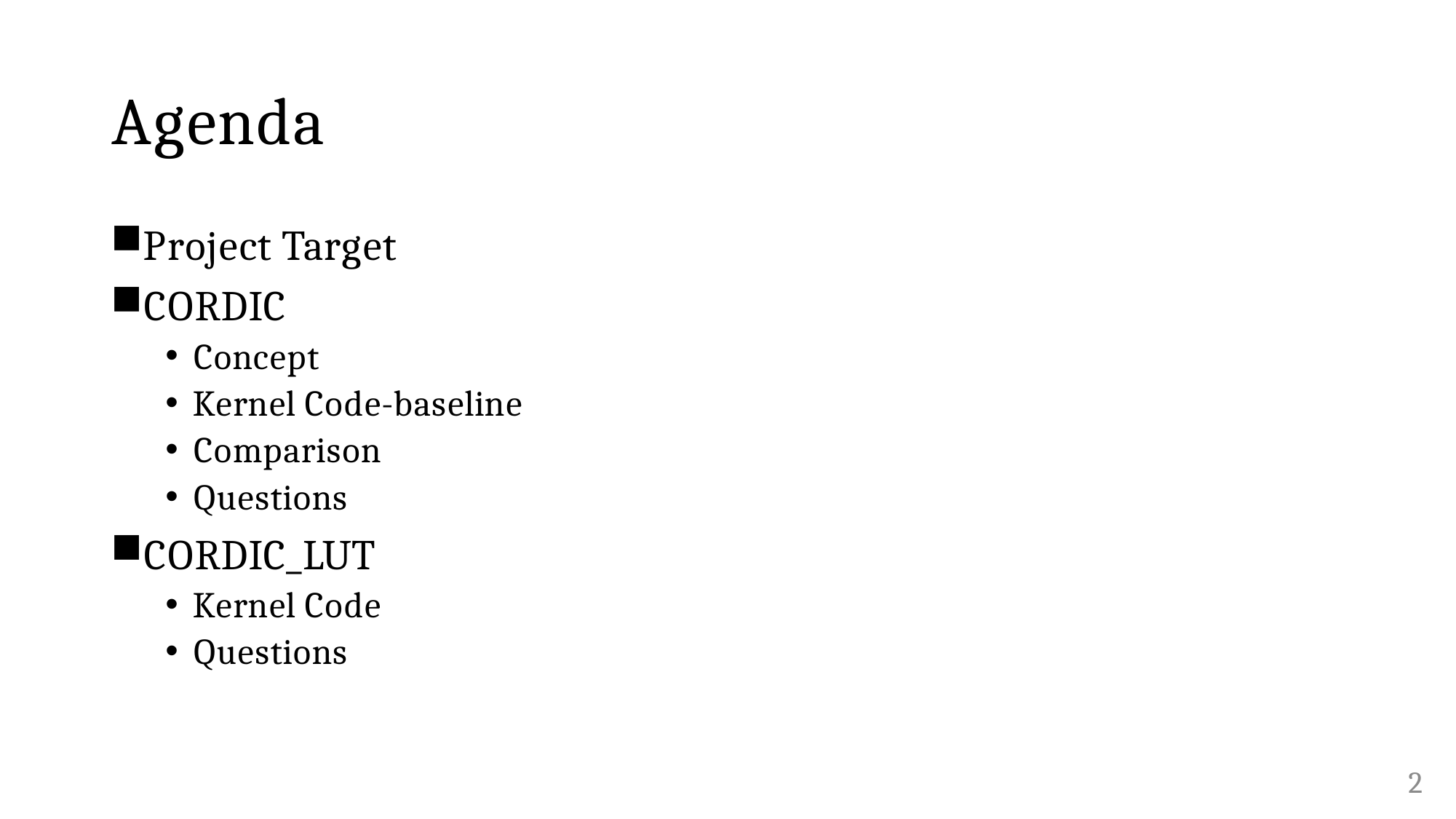

# Agenda
Project Target
CORDIC
Concept
Kernel Code-baseline
Comparison
Questions
CORDIC_LUT
Kernel Code
Questions
2